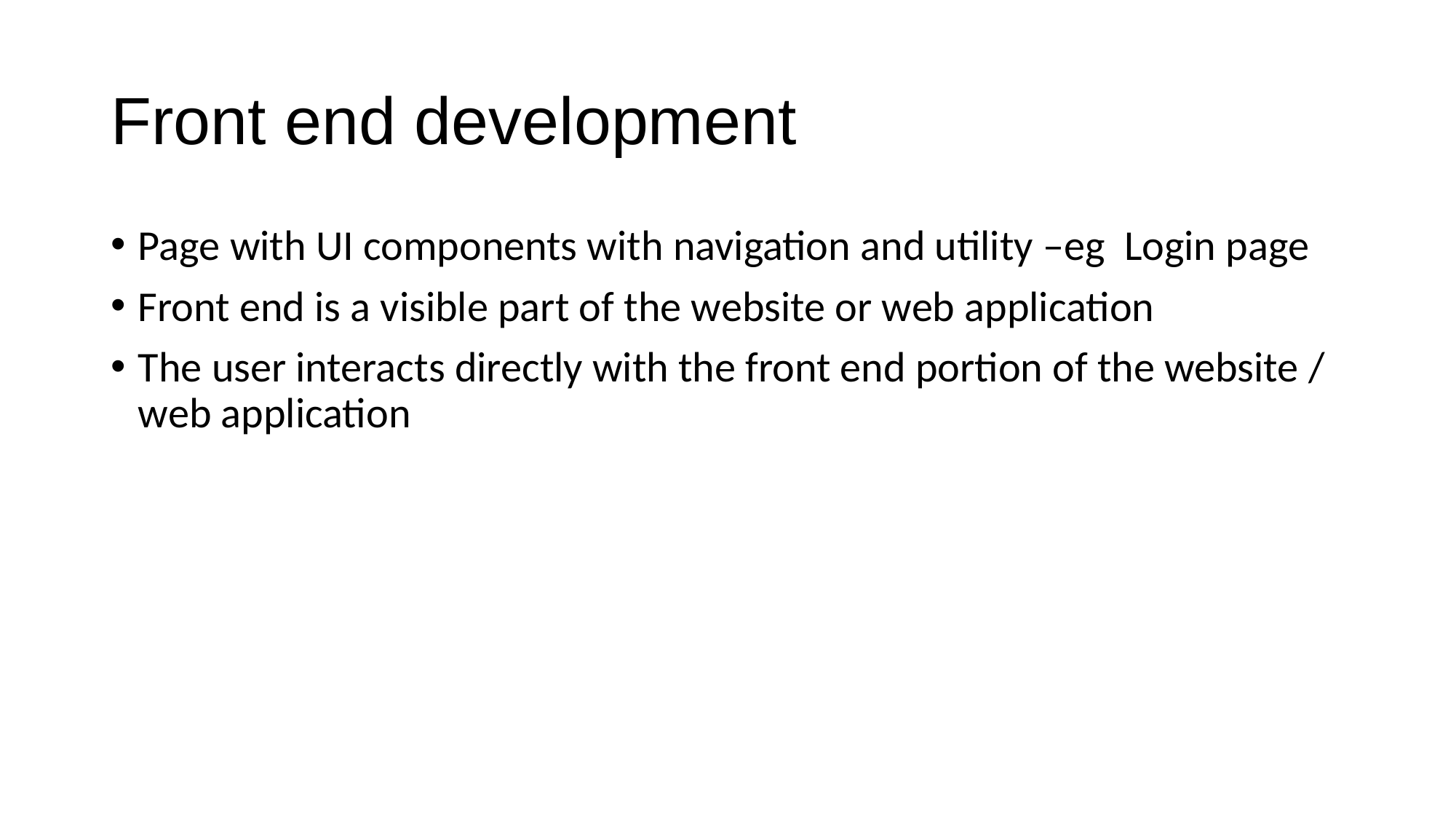

# Front end development
Page with UI components with navigation and utility –eg  Login page
Front end is a visible part of the website or web application
The user interacts directly with the front end portion of the website / web application